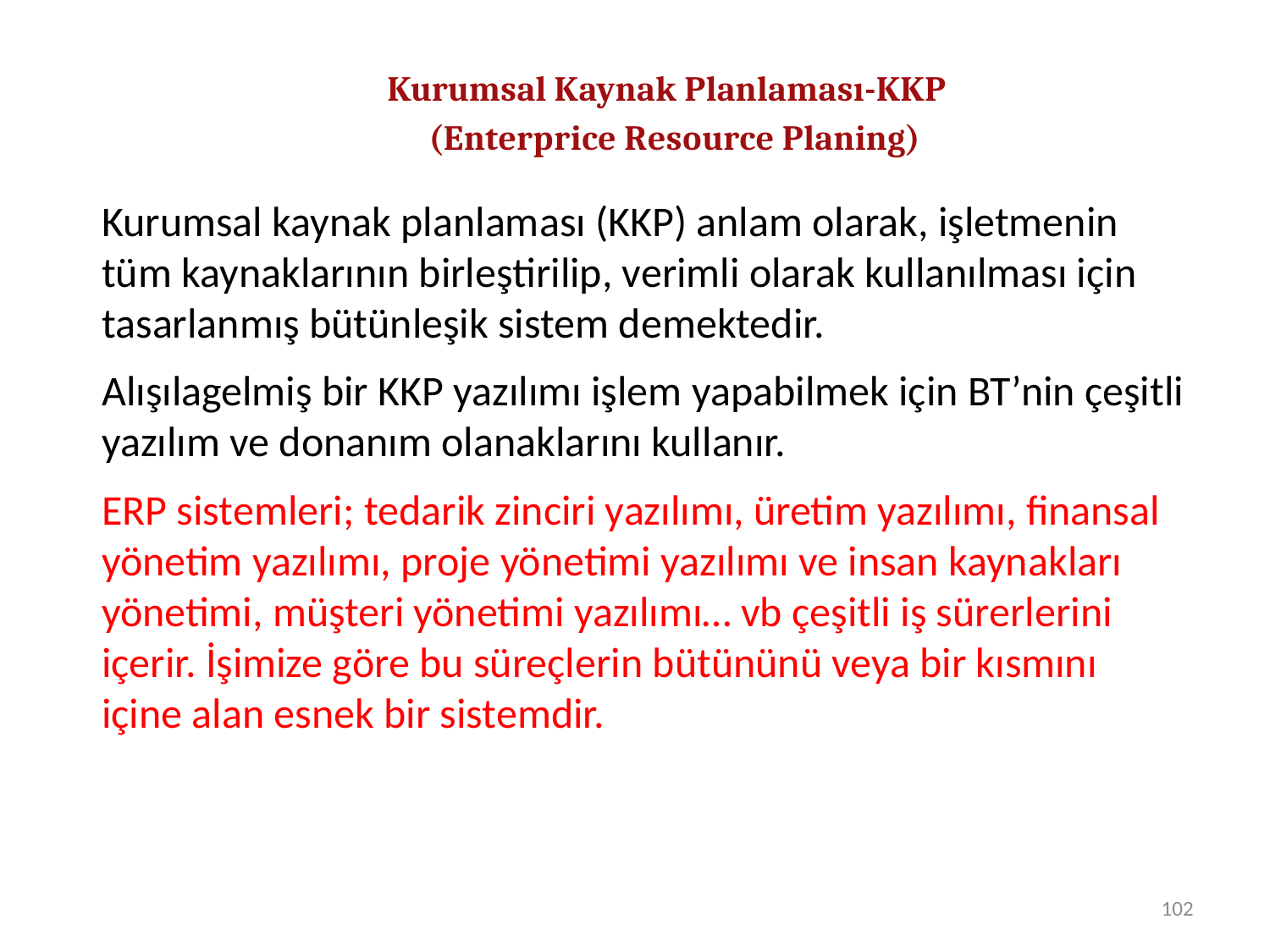

Kurumsal Kaynak Planlaması-KKP
(Enterprice Resource Planing)

Kurumsal kaynak planlaması (KKP) anlam olarak, işletmenin tüm kaynaklarının birleştirilip, verimli olarak kullanılması için tasarlanmış bütünleşik sistem demektedir.

Alışılagelmiş bir KKP yazılımı işlem yapabilmek için BT’nin çeşitli yazılım ve donanım olanaklarını kullanır.

ERP sistemleri; tedarik zinciri yazılımı, üretim yazılımı, finansal yönetim yazılımı, proje yönetimi yazılımı ve insan kaynakları yönetimi, müşteri yönetimi yazılımı… vb çeşitli iş sürerlerini içerir. İşimize göre bu süreçlerin bütününü veya bir kısmını  içine alan esnek bir sistemdir.

102